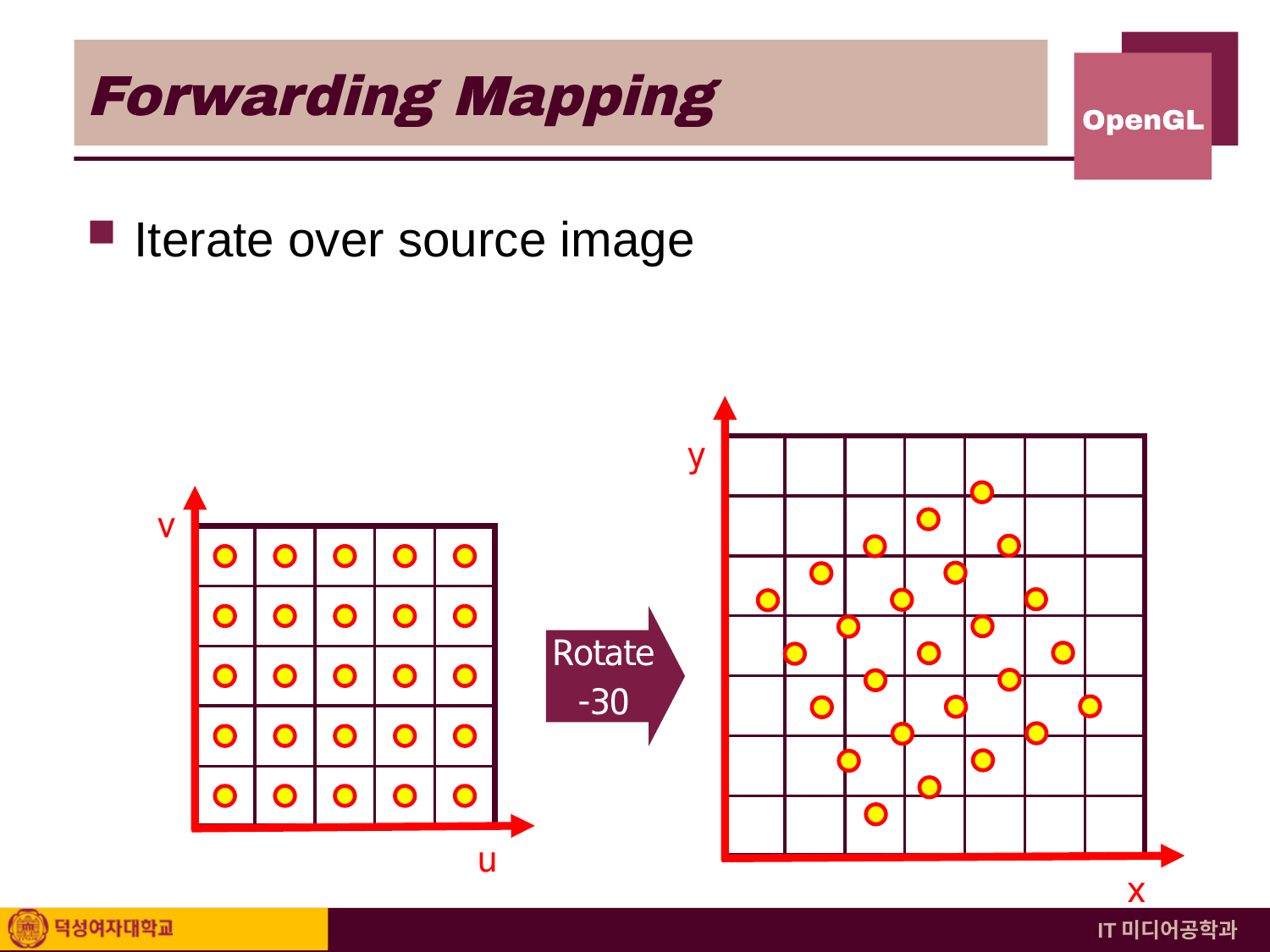

# Forwarding Mapping
Iterate over source image

y

x

v

u

Rotate
-30